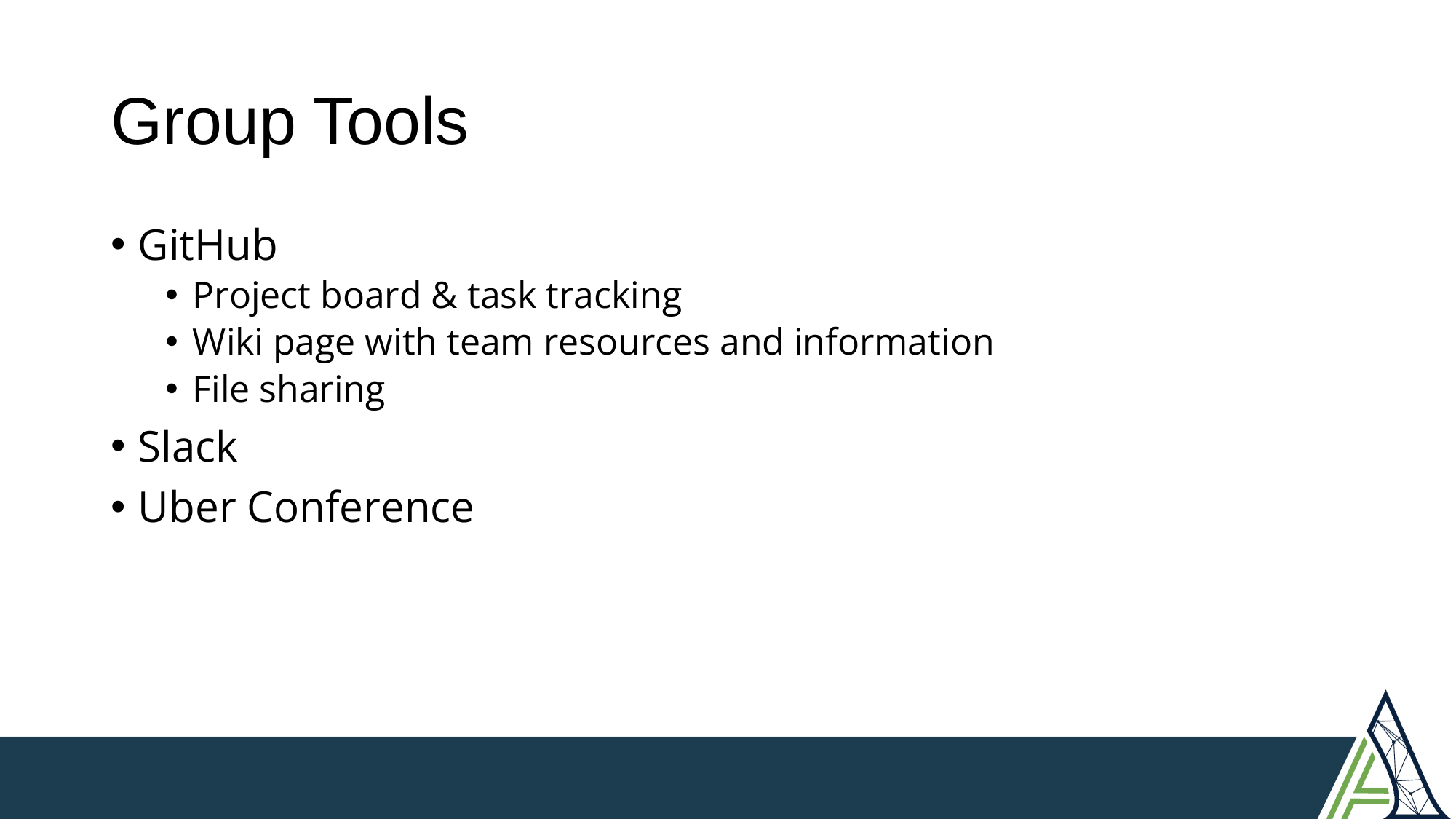

# Group Tools
GitHub
Project board & task tracking
Wiki page with team resources and information
File sharing
Slack
Uber Conference